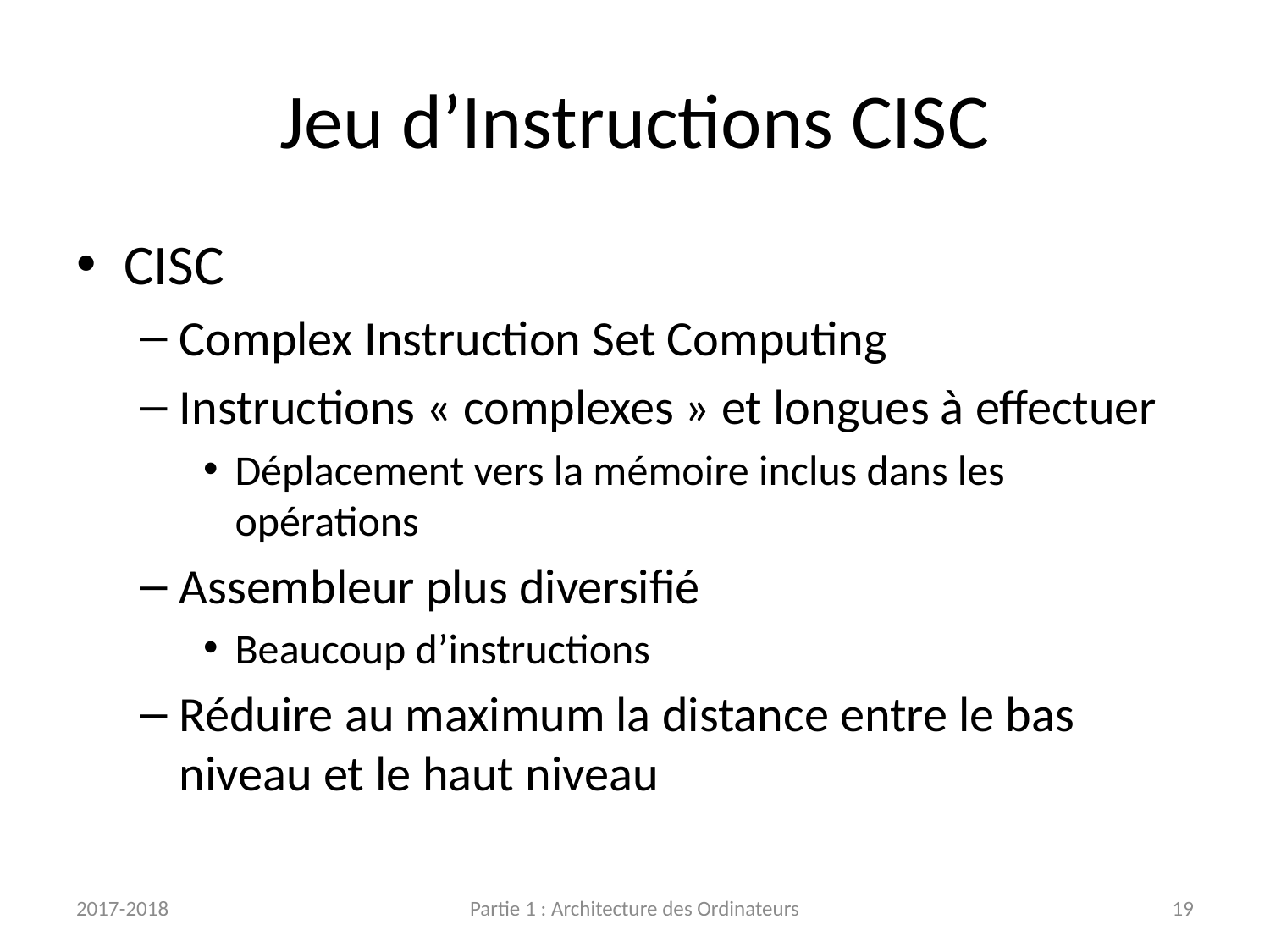

# Jeu d’Instructions CISC
CISC
Complex Instruction Set Computing
Instructions « complexes » et longues à effectuer
Déplacement vers la mémoire inclus dans les opérations
Assembleur plus diversifié
Beaucoup d’instructions
Réduire au maximum la distance entre le bas niveau et le haut niveau
2017-2018
Partie 1 : Architecture des Ordinateurs
19